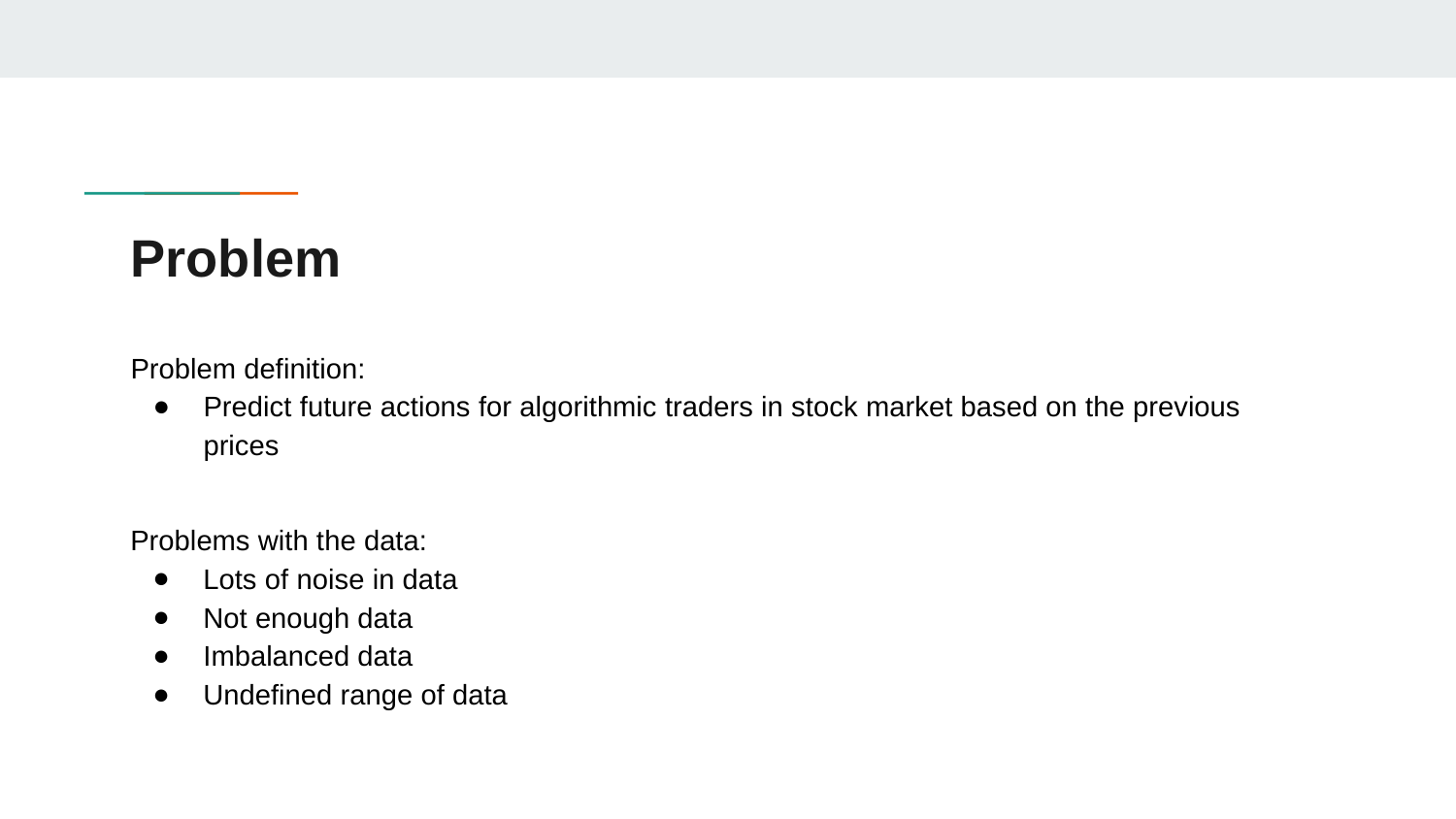

# Problem
Problem definition:
Predict future actions for algorithmic traders in stock market based on the previous prices
Problems with the data:
Lots of noise in data
Not enough data
Imbalanced data
Undefined range of data